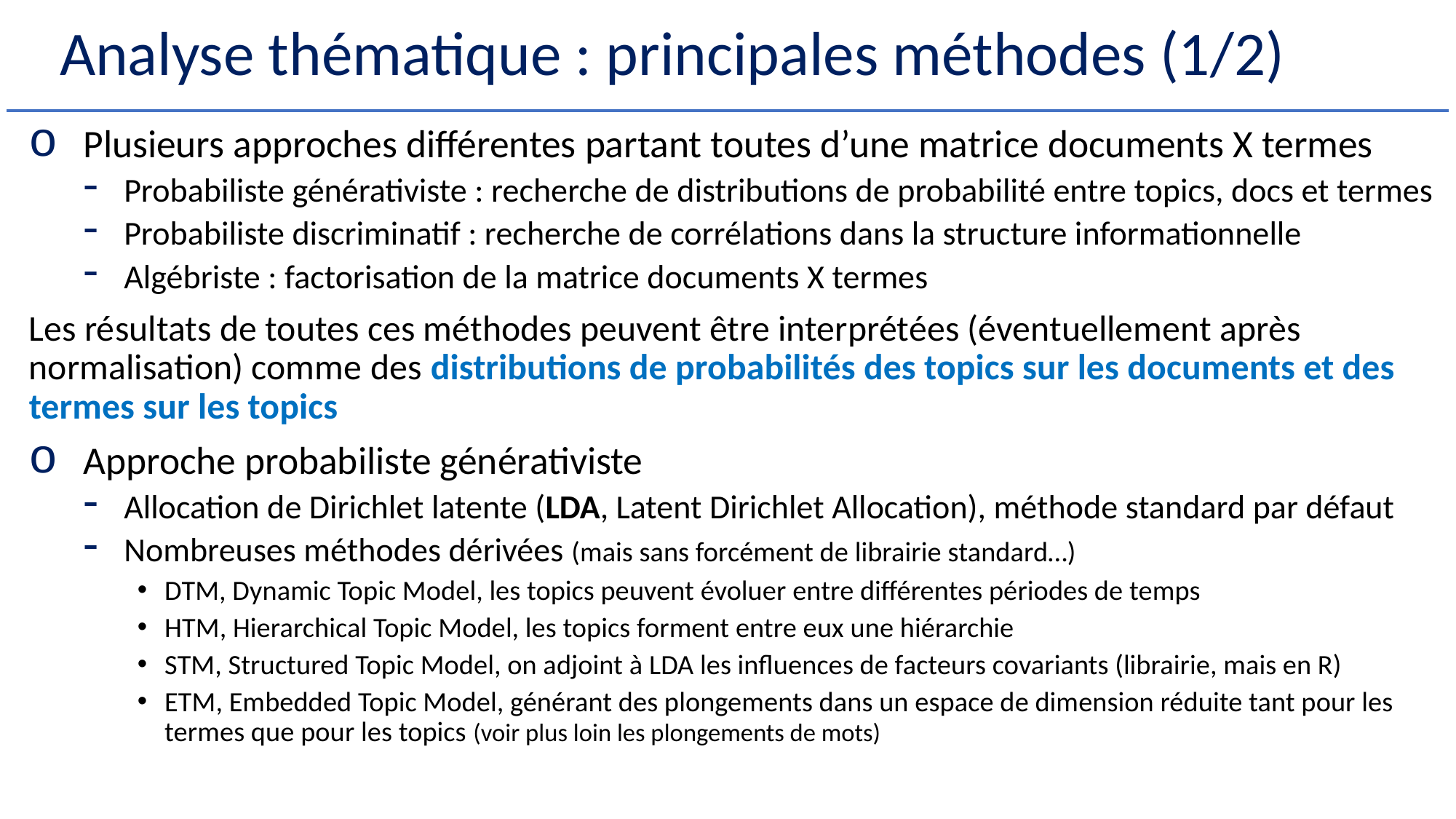

# Analyse thématique : principales méthodes (1/2)
Plusieurs approches différentes partant toutes d’une matrice documents X termes
Probabiliste générativiste : recherche de distributions de probabilité entre topics, docs et termes
Probabiliste discriminatif : recherche de corrélations dans la structure informationnelle
Algébriste : factorisation de la matrice documents X termes
Les résultats de toutes ces méthodes peuvent être interprétées (éventuellement après normalisation) comme des distributions de probabilités des topics sur les documents et des termes sur les topics
Approche probabiliste générativiste
Allocation de Dirichlet latente (LDA, Latent Dirichlet Allocation), méthode standard par défaut
Nombreuses méthodes dérivées (mais sans forcément de librairie standard…)
DTM, Dynamic Topic Model, les topics peuvent évoluer entre différentes périodes de temps
HTM, Hierarchical Topic Model, les topics forment entre eux une hiérarchie
STM, Structured Topic Model, on adjoint à LDA les influences de facteurs covariants (librairie, mais en R)
ETM, Embedded Topic Model, générant des plongements dans un espace de dimension réduite tant pour les termes que pour les topics (voir plus loin les plongements de mots)